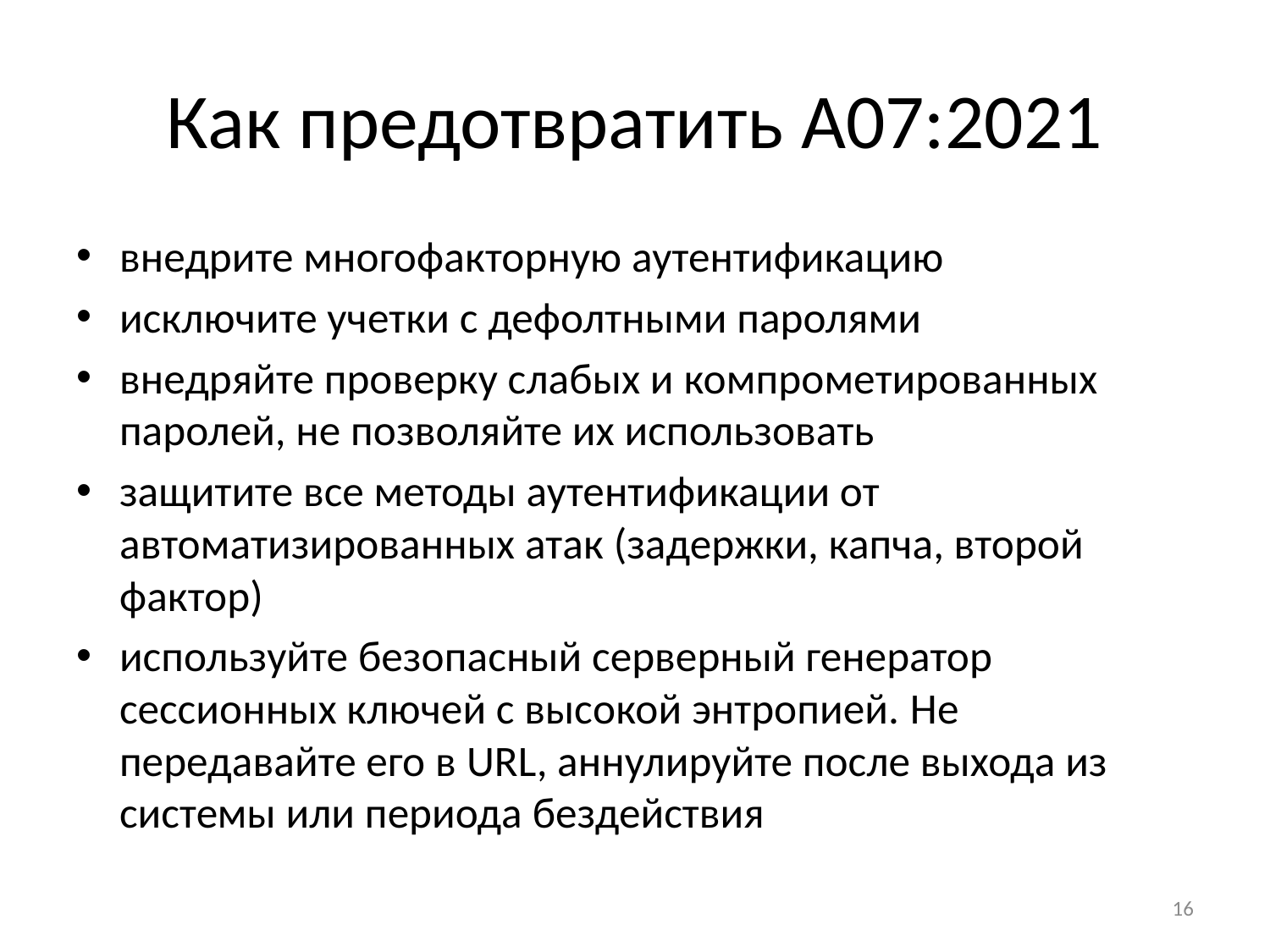

# Как предотвратить A07:2021
внедрите многофакторную аутентификацию
исключите учетки с дефолтными паролями
внедряйте проверку слабых и компрометированных паролей, не позволяйте их использовать
защитите все методы аутентификации от автоматизированных атак (задержки, капча, второй фактор)
используйте безопасный серверный генератор сессионных ключей с высокой энтропией. Не передавайте его в URL, аннулируйте после выхода из системы или периода бездействия

16